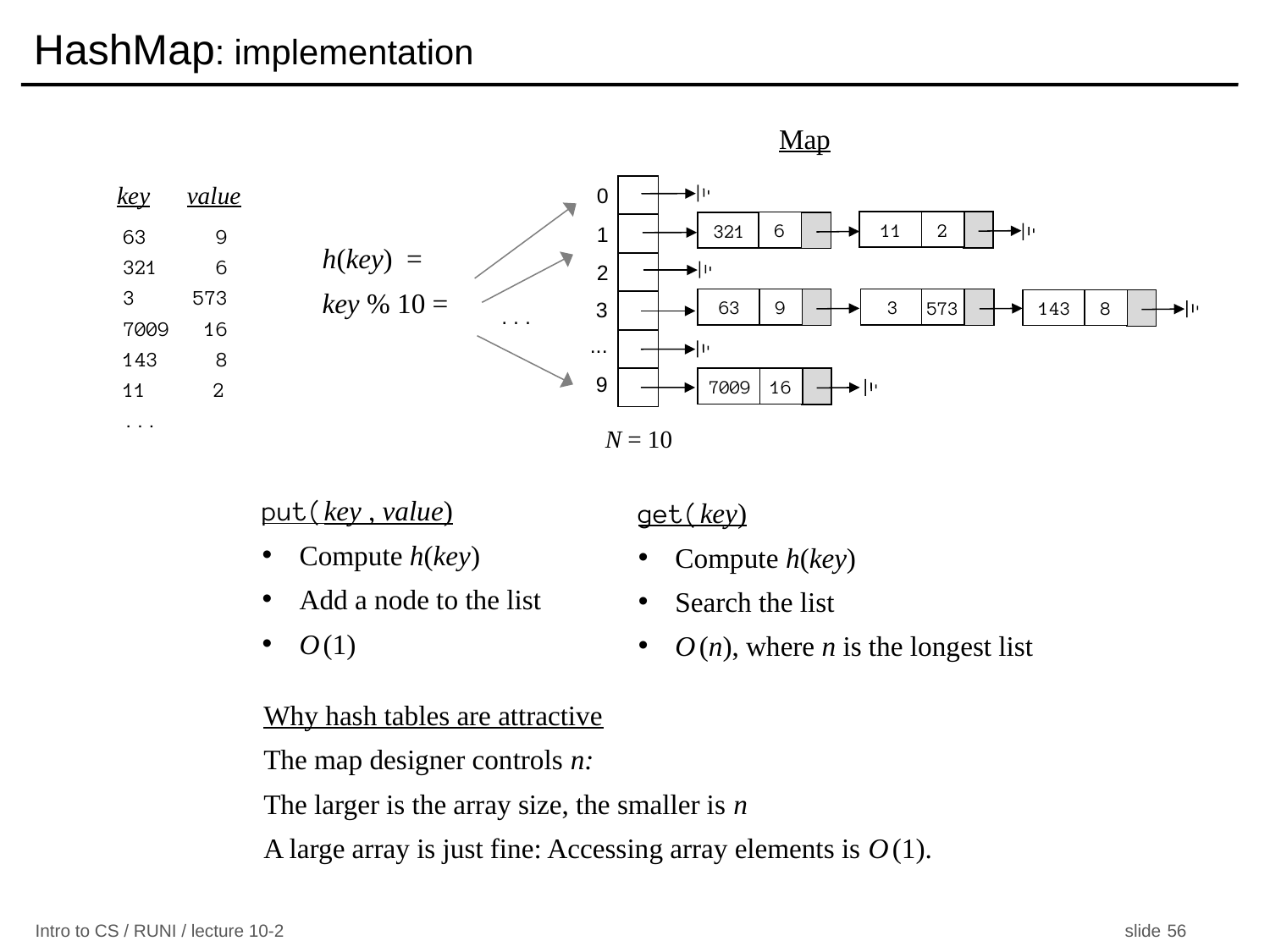

HashMap: implementation
Map
0

key      value

h(key)  =
key % 10 =

. . .

11
2

6
321

1
63      9
321     6
3     573
7009   16
143     8
     2
...

2

63
9

3

573

143
8

3

...

9
7009
16

N = 10
put(key , value)
Compute h(key)
Add a node to the list
O (1)

get(key)
Compute h(key)
Search the list
O (n), where n is the longest list

Why hash tables are attractive
The map designer controls n:
The larger is the array size, the smaller is n
A large array is just fine: Accessing array elements is O (1).